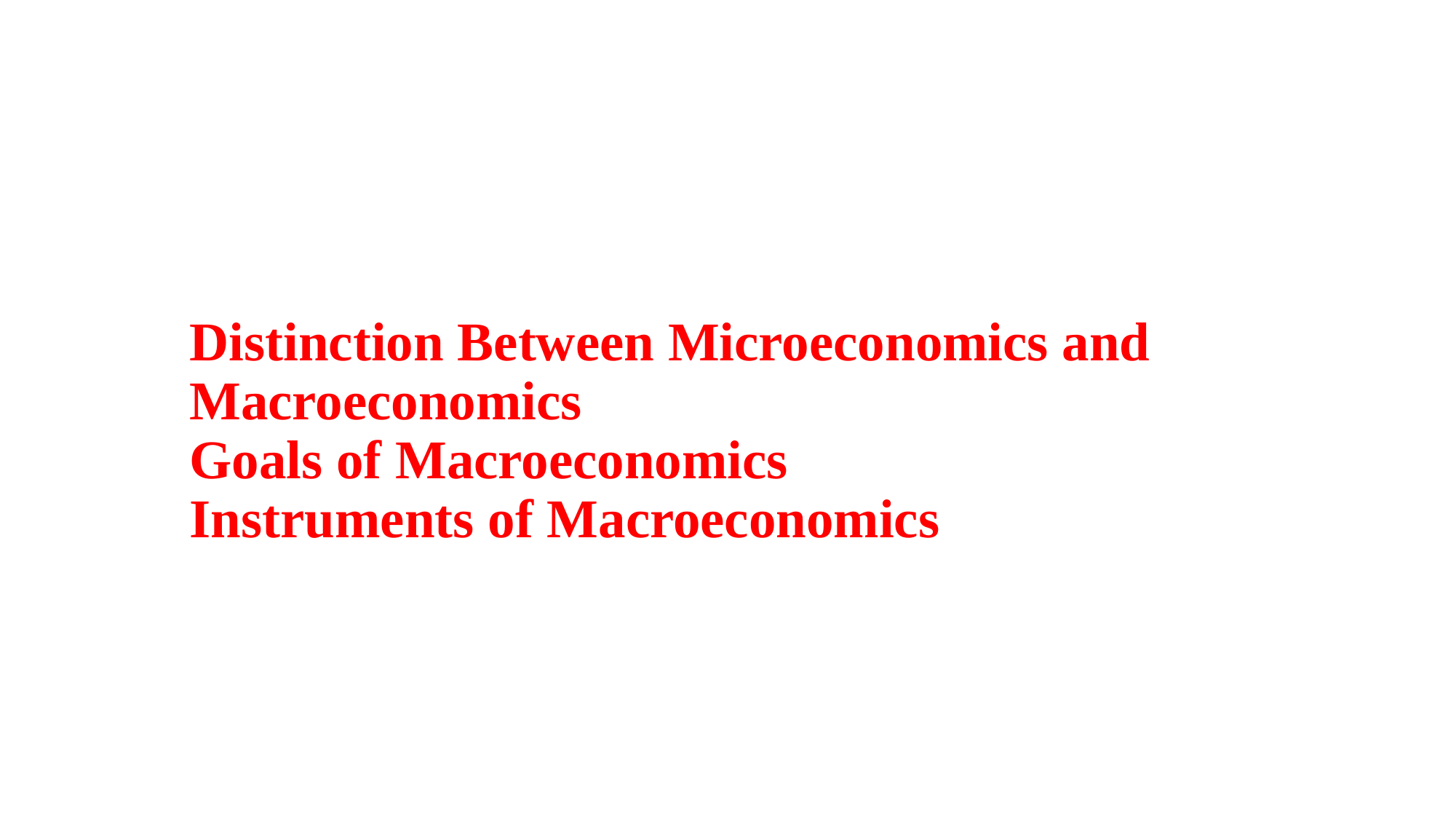

# Distinction Between Microeconomics and Macroeconomics Goals of Macroeconomics Instruments of Macroeconomics